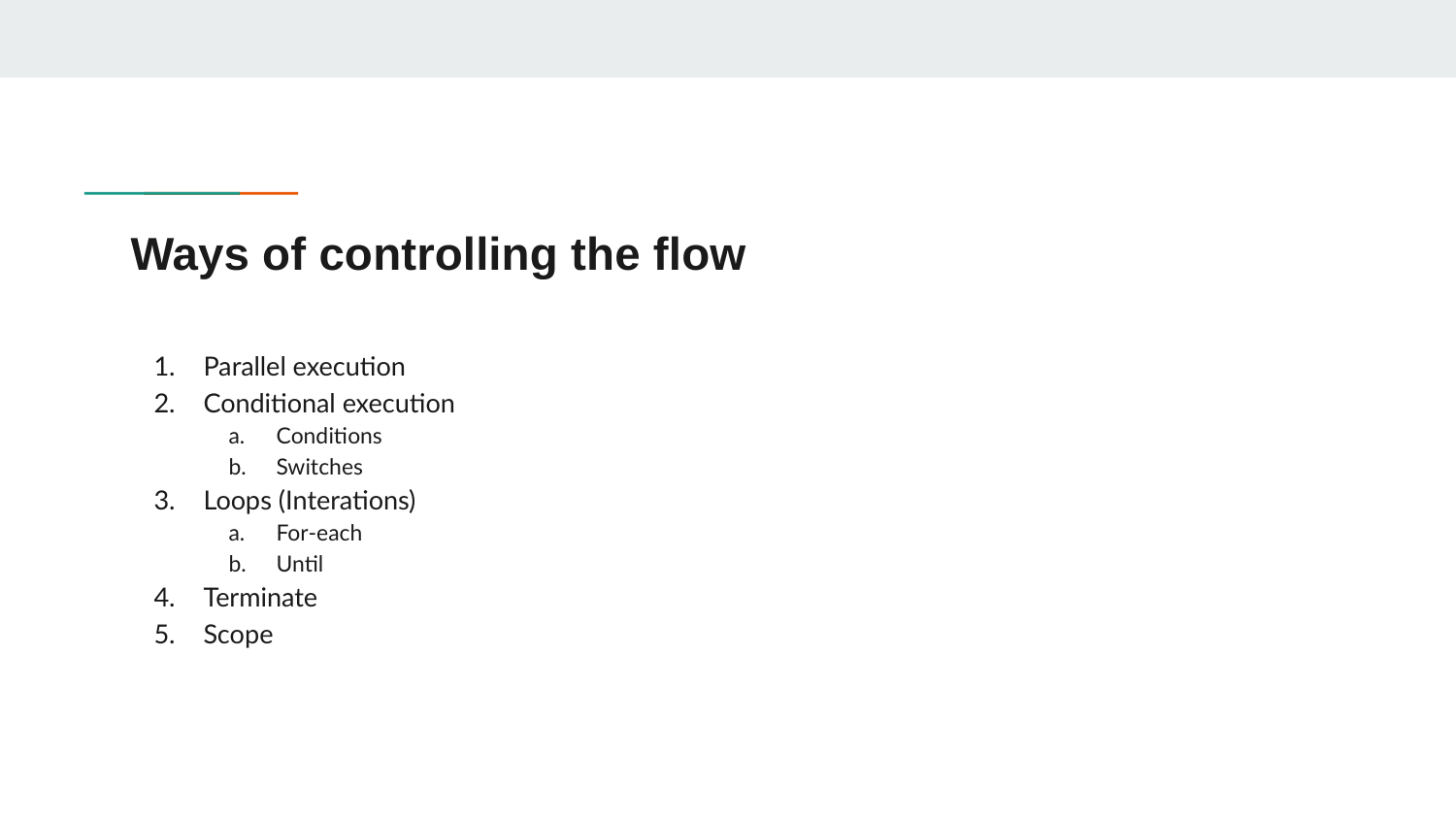

# Ways of controlling the flow
Parallel execution
Conditional execution
Conditions
Switches
Loops (Interations)
For-each
Until
Terminate
Scope